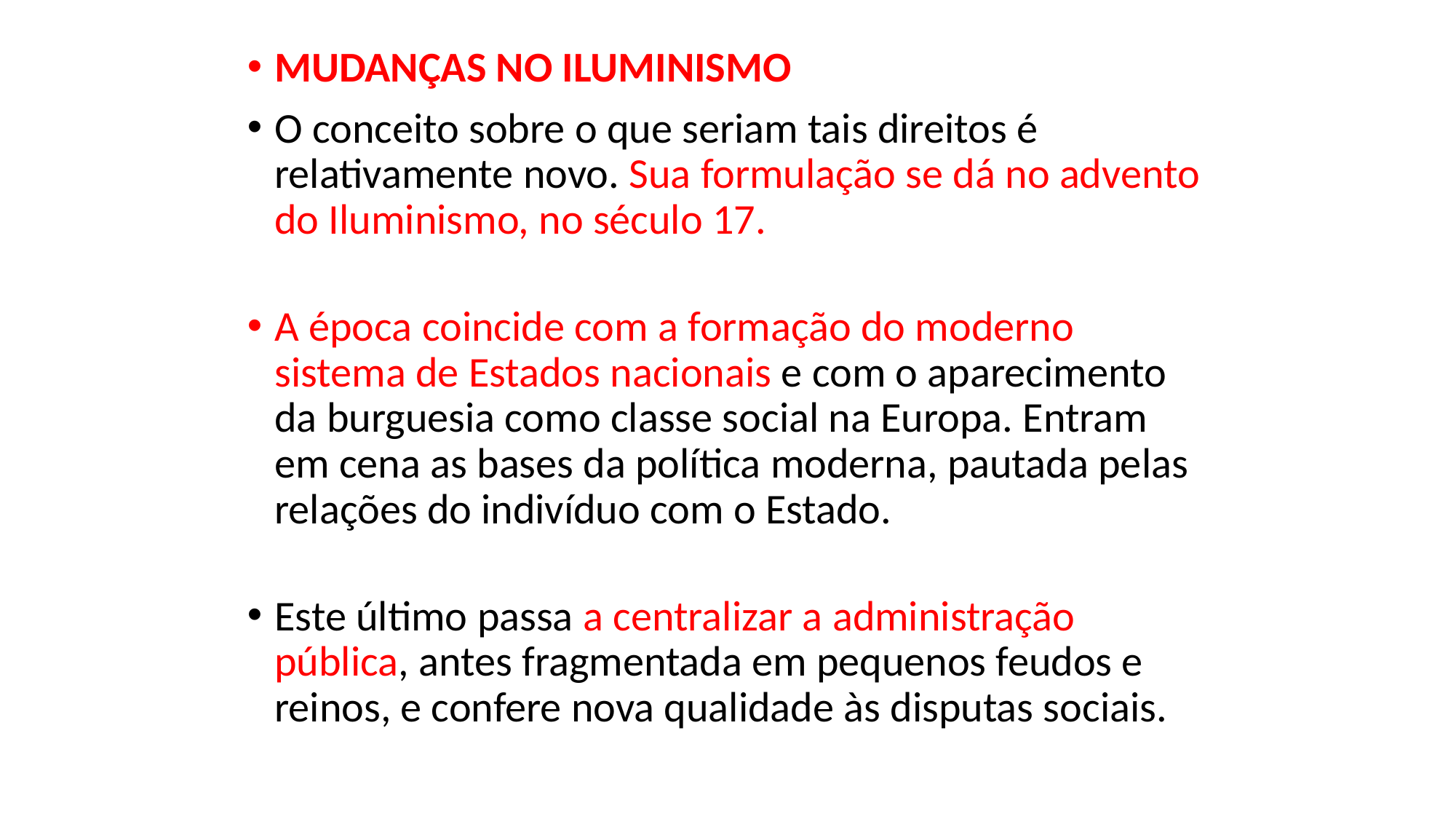

MUDANÇAS NO ILUMINISMO
O conceito sobre o que seriam tais direitos é relativamente novo. Sua formulação se dá no advento do Iluminismo, no século 17.
A época coincide com a formação do moderno sistema de Estados nacionais e com o aparecimento da burguesia como classe social na Europa. Entram em cena as bases da política moderna, pautada pelas relações do indivíduo com o Estado.
Este último passa a centralizar a administração pública, antes fragmentada em pequenos feudos e reinos, e confere nova qualidade às disputas sociais.